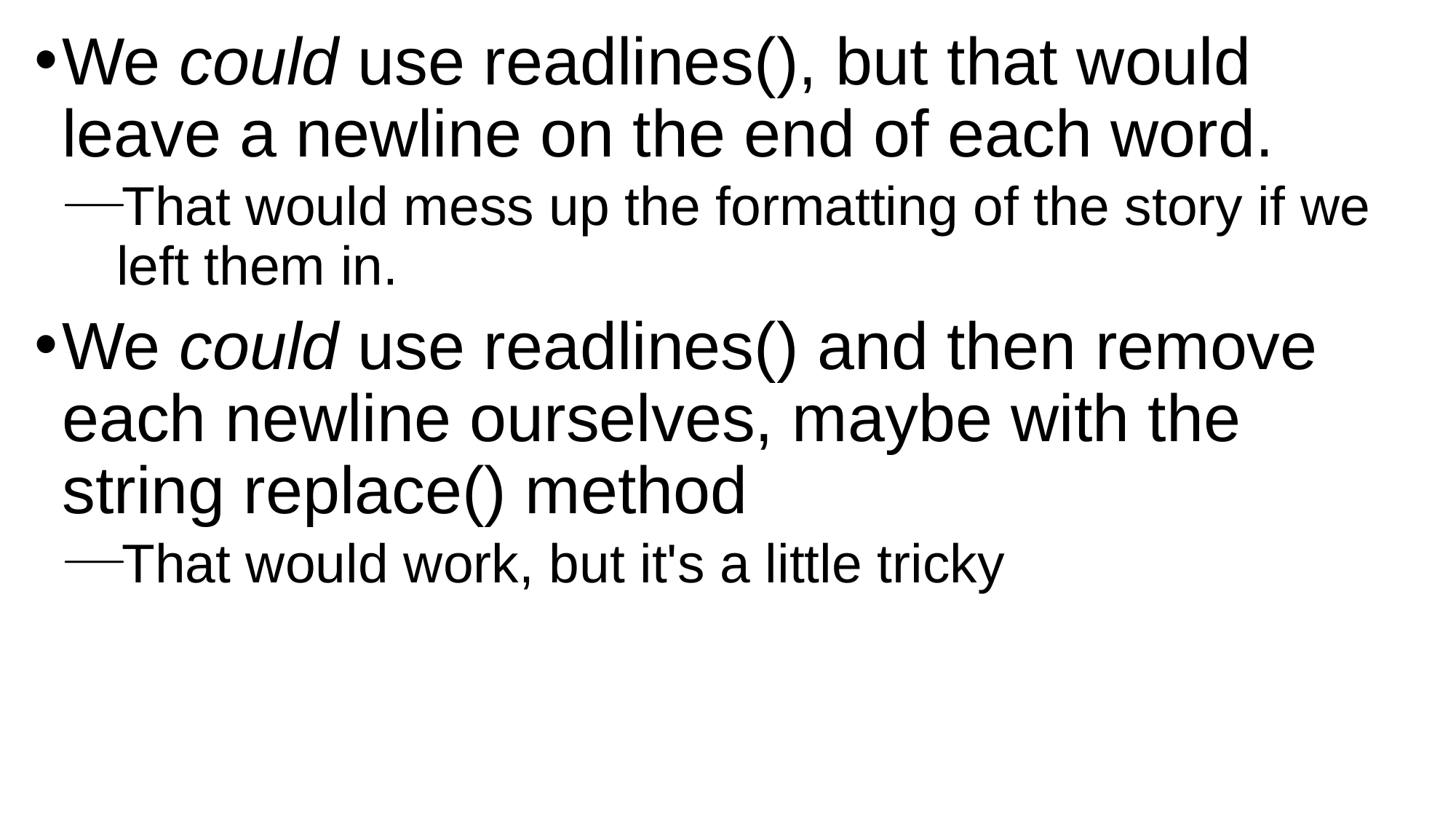

We could use readlines(), but that would leave a newline on the end of each word.
That would mess up the formatting of the story if we left them in.
We could use readlines() and then remove each newline ourselves, maybe with the string replace() method
That would work, but it's a little tricky